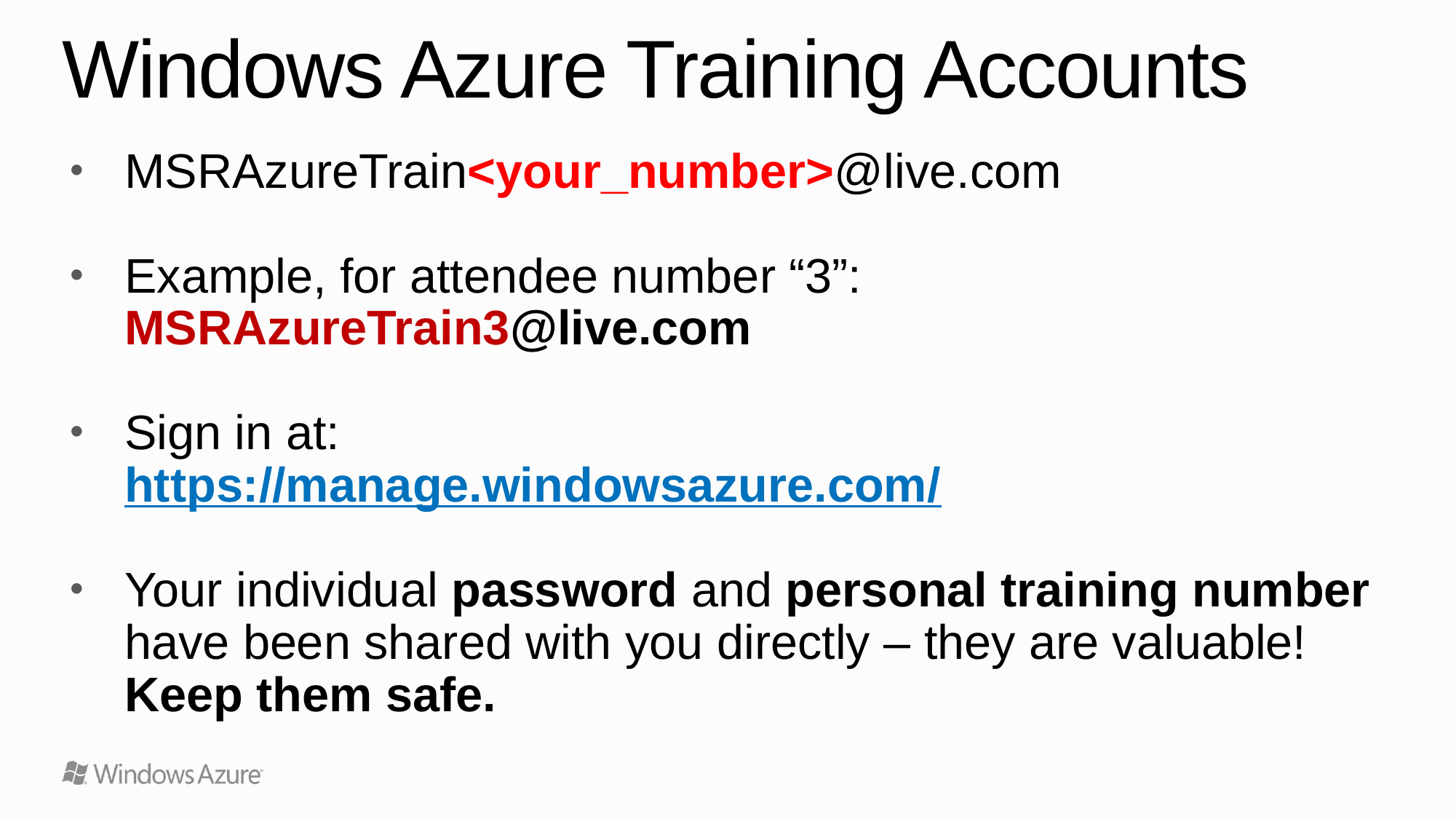

# Windows Azure Training Accounts
MSRAzureTrain<your_number>@live.com

Example, for attendee number “3”:
MSRAzureTrain3@live.com

Sign in at:
https://manage.windowsazure.com/

Your individual password and personal training number have been shared with you directly – they are valuable! Keep them safe.